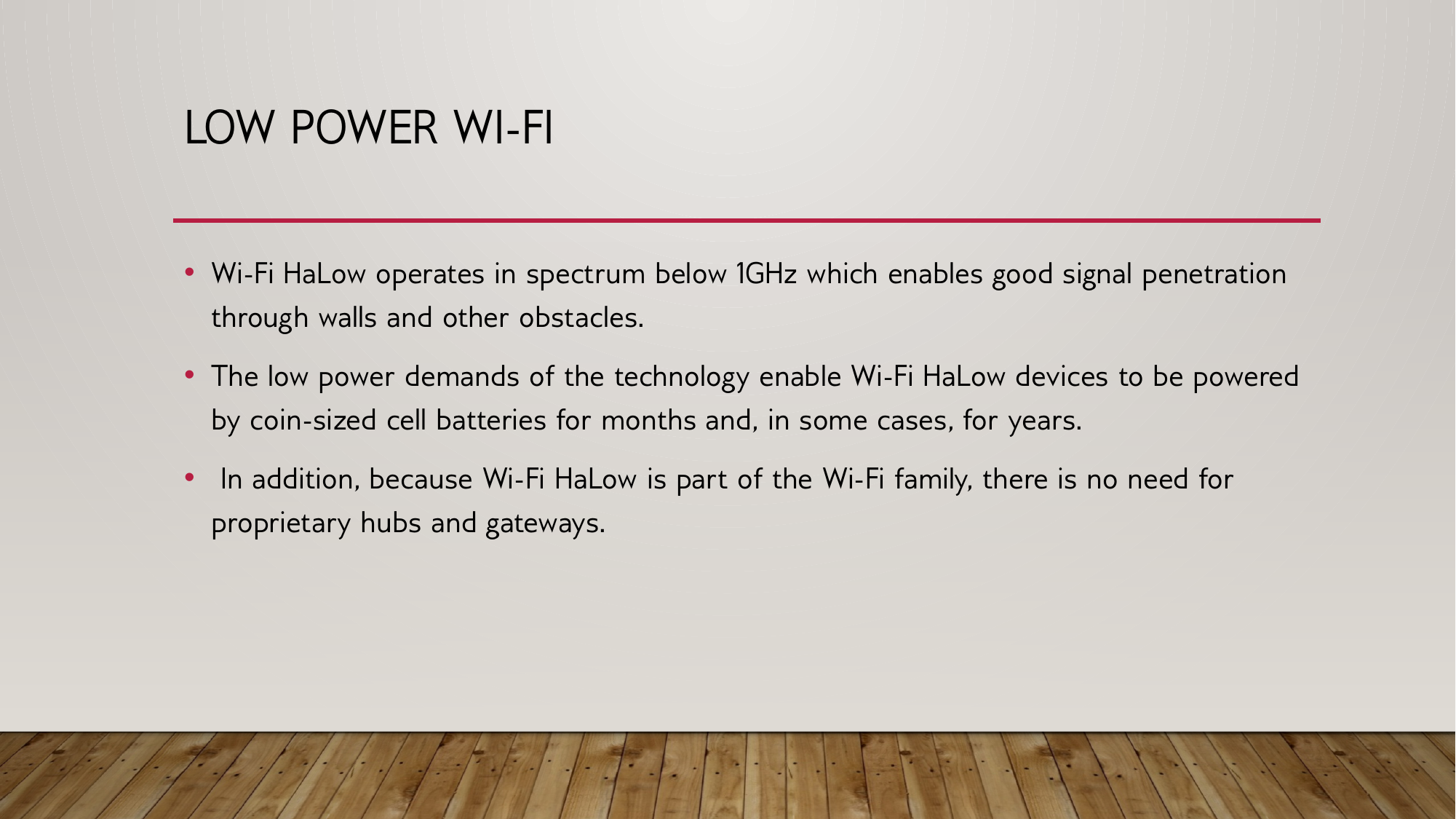

# Low Power Wi-Fi
Wi-Fi HaLow operates in spectrum below 1GHz which enables good signal penetration through walls and other obstacles.
The low power demands of the technology enable Wi-Fi HaLow devices to be powered by coin-sized cell batteries for months and, in some cases, for years.
 In addition, because Wi-Fi HaLow is part of the Wi-Fi family, there is no need for proprietary hubs and gateways.